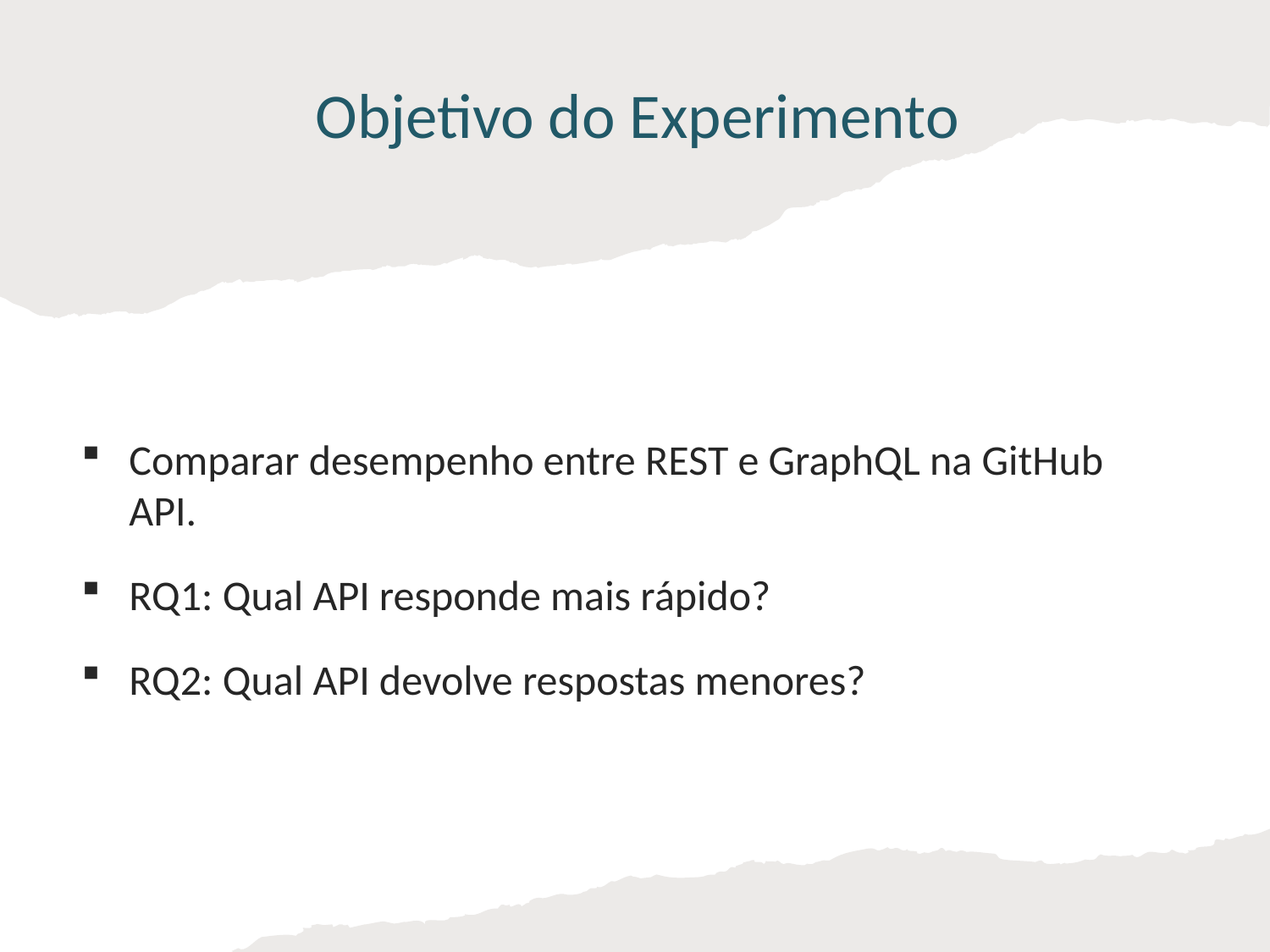

# Objetivo do Experimento
Comparar desempenho entre REST e GraphQL na GitHub API.
RQ1: Qual API responde mais rápido?
RQ2: Qual API devolve respostas menores?